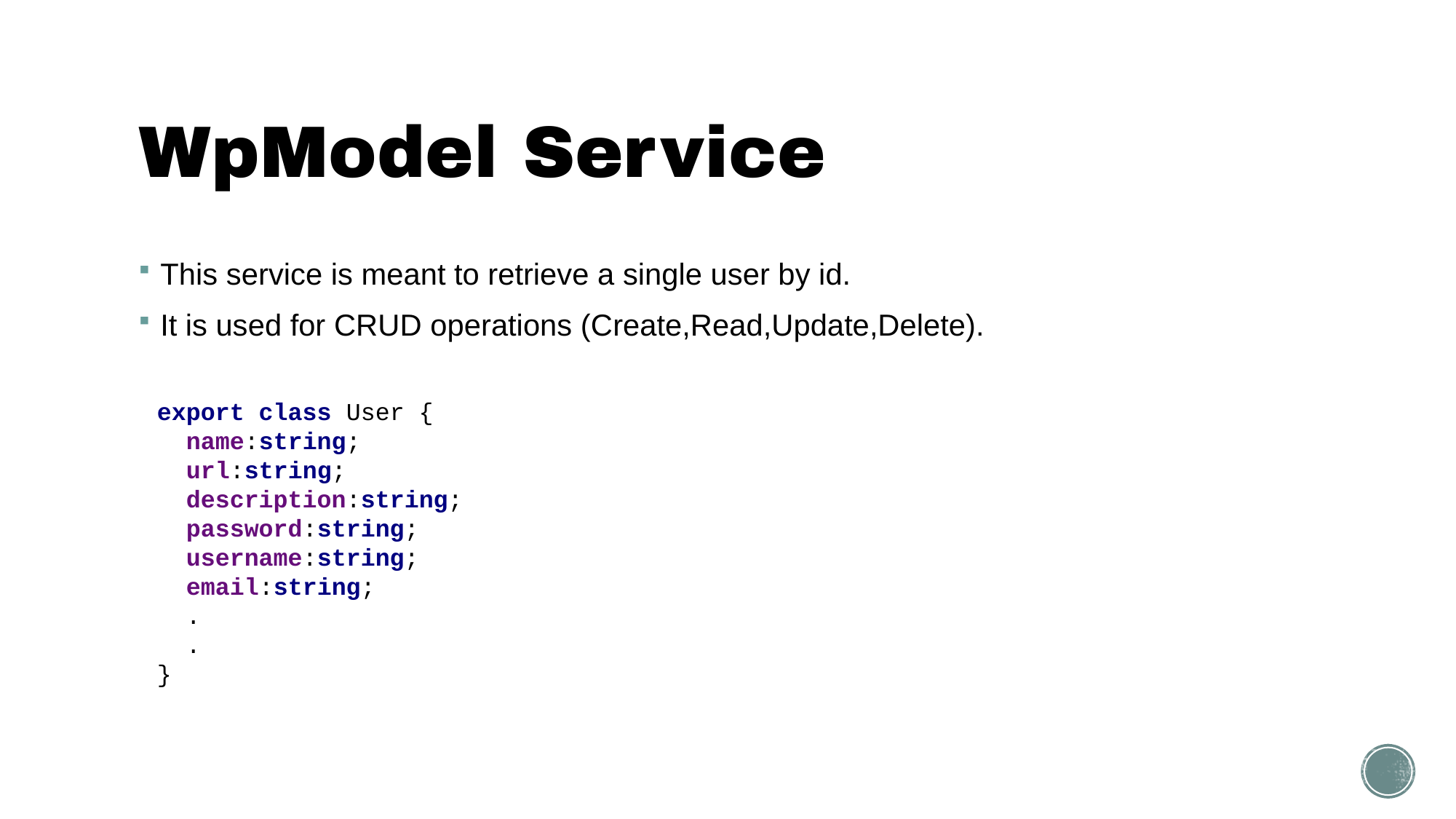

# WpModel Service
This service is meant to retrieve a single user by id.
It is used for CRUD operations (Create,Read,Update,Delete).

export class User {
  name:string;
  url:string;
  description:string;
  password:string;
  username:string;
  email:string;
  .
  .
}